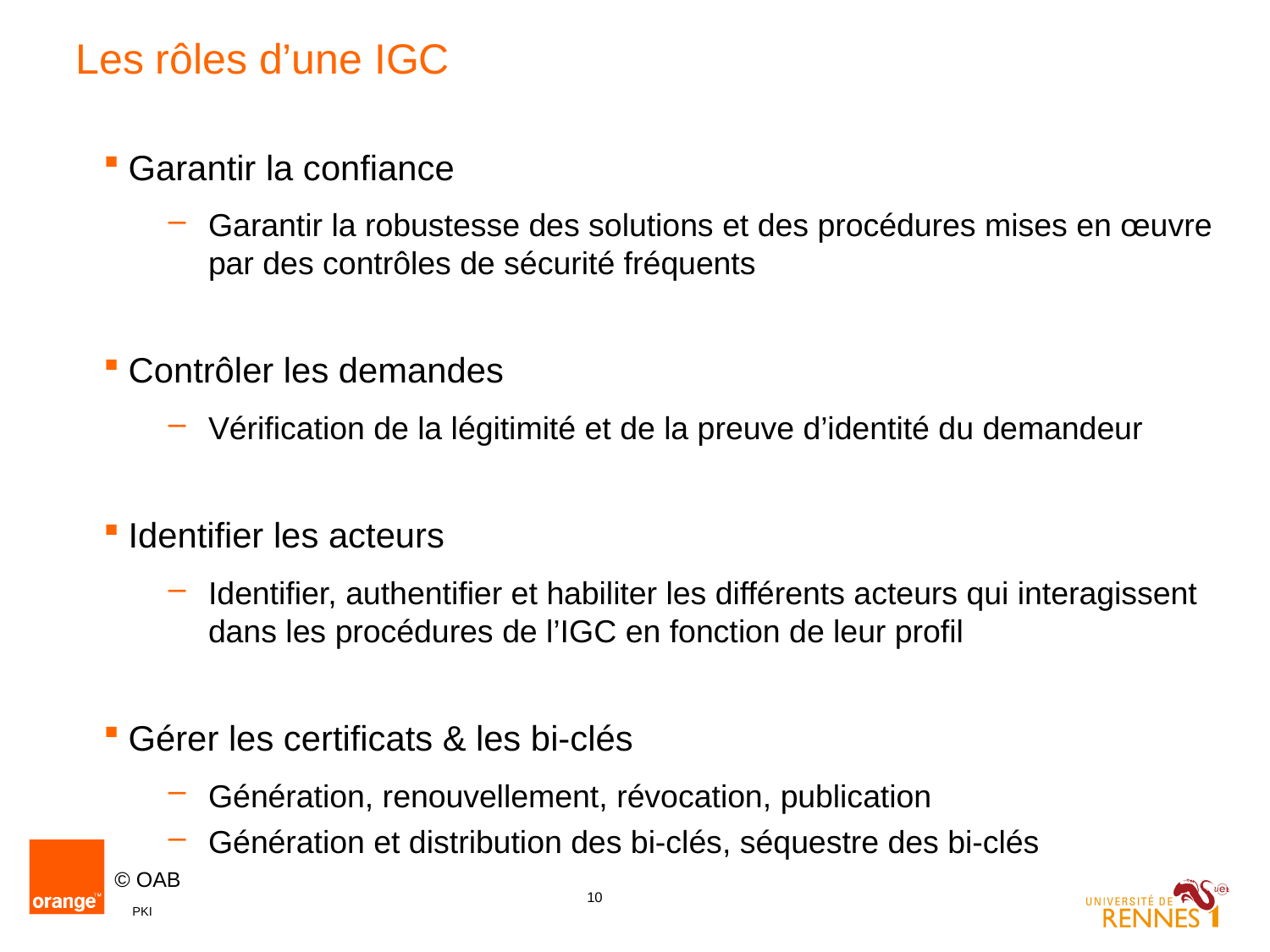

# Les rôles d’une IGC
Garantir la confiance
Garantir la robustesse des solutions et des procédures mises en œuvre par des contrôles de sécurité fréquents

Contrôler les demandes
Vérification de la légitimité et de la preuve d’identité du demandeur

Identifier les acteurs
Identifier, authentifier et habiliter les différents acteurs qui interagissent dans les procédures de l’IGC en fonction de leur profil

Gérer les certificats & les bi-clés
Génération, renouvellement, révocation, publication
Génération et distribution des bi-clés, séquestre des bi-clés
PKI